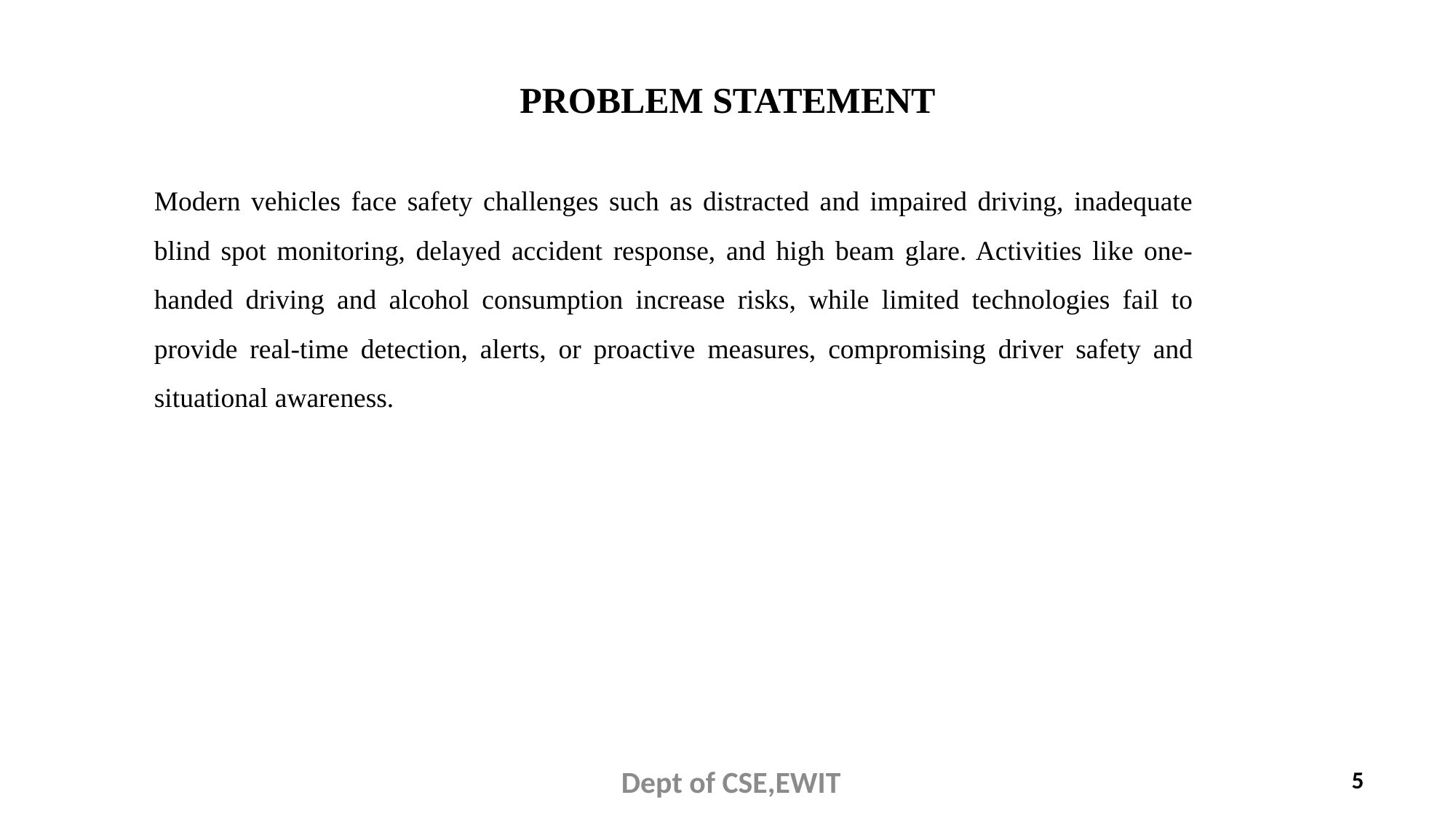

# PROBLEM STATEMENT
Modern vehicles face safety challenges such as distracted and impaired driving, inadequate blind spot monitoring, delayed accident response, and high beam glare. Activities like one-handed driving and alcohol consumption increase risks, while limited technologies fail to provide real-time detection, alerts, or proactive measures, compromising driver safety and situational awareness.
 Dept of CSE,EWIT
5